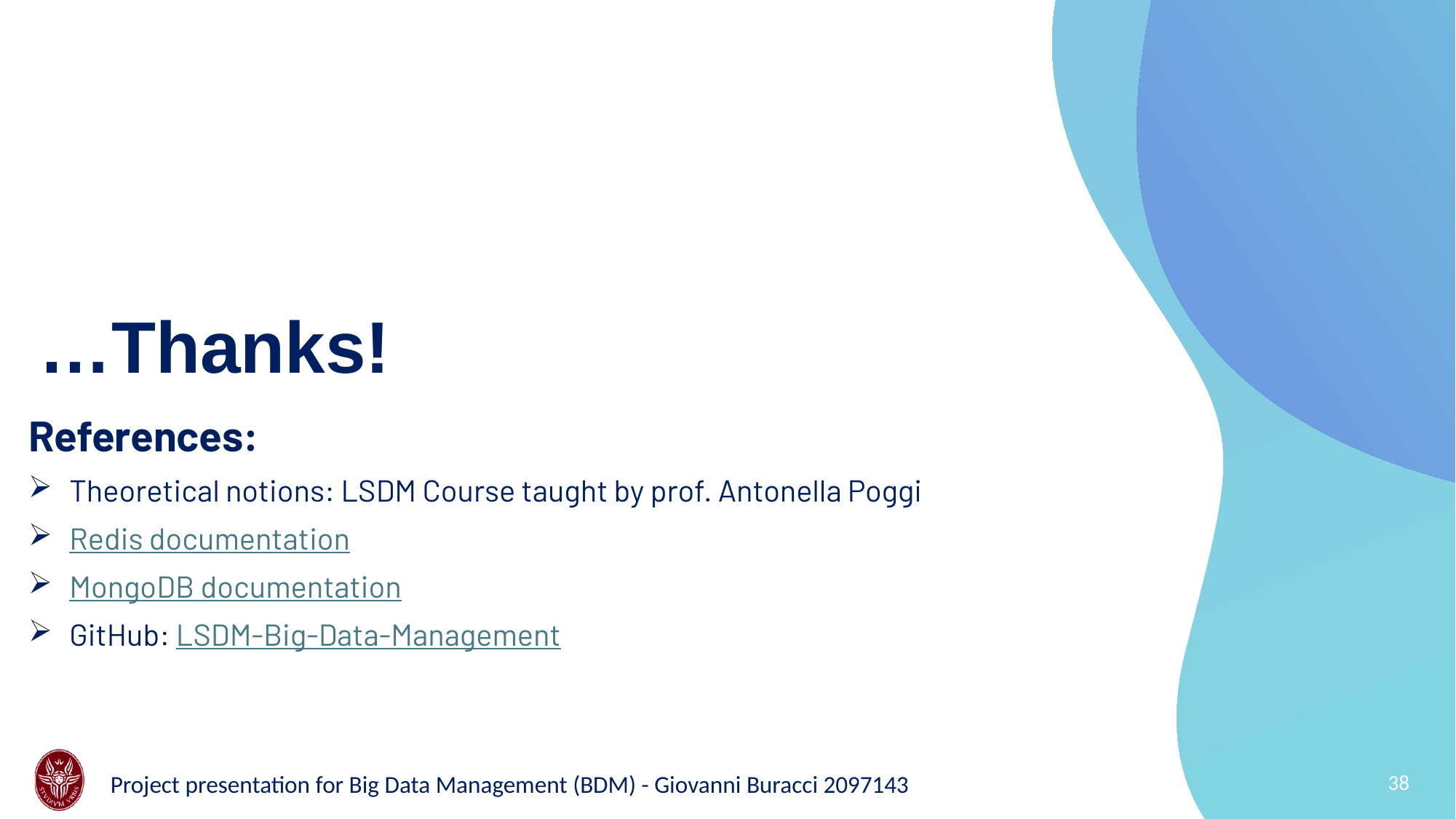

# …Thanks!
References:
Theoretical notions: LSDM Course taught by prof. Antonella Poggi
Redis documentation
MongoDB documentation
GitHub: LSDM-Big-Data-Management

38